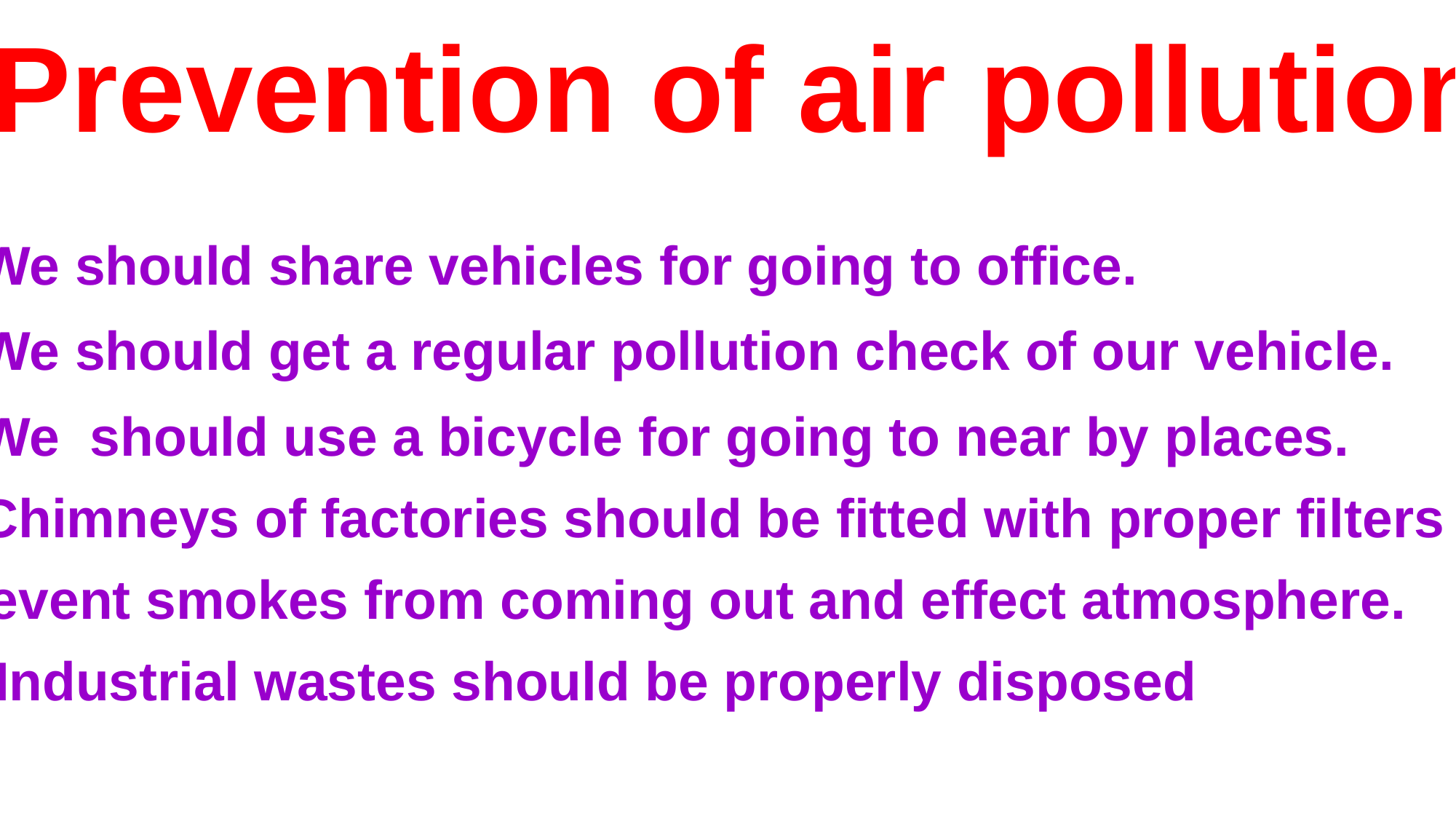

Prevention of air pollution

1.We should share vehicles for going to office.
2.We should get a regular pollution check of our vehicle.
3.We  should use a bicycle for going to near by places.
4.Chimneys of factories should be fitted with proper filters to
prevent smokes from coming out and effect atmosphere.
5. Industrial wastes should be properly disposed